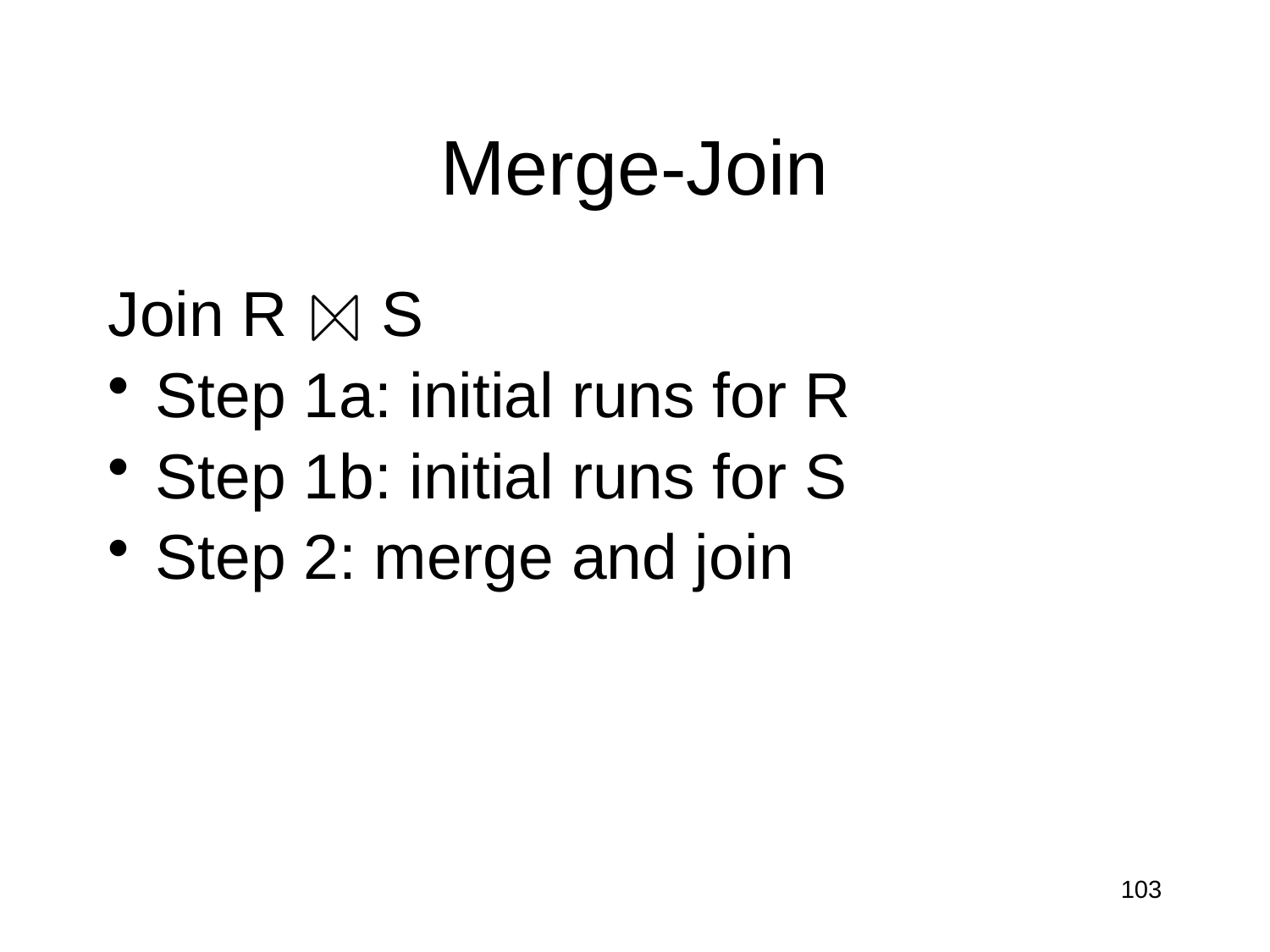

# Merge-Join
Join R ⨝ S
Step 1a: initial runs for R
Step 1b: initial runs for S
Step 2: merge and join

103